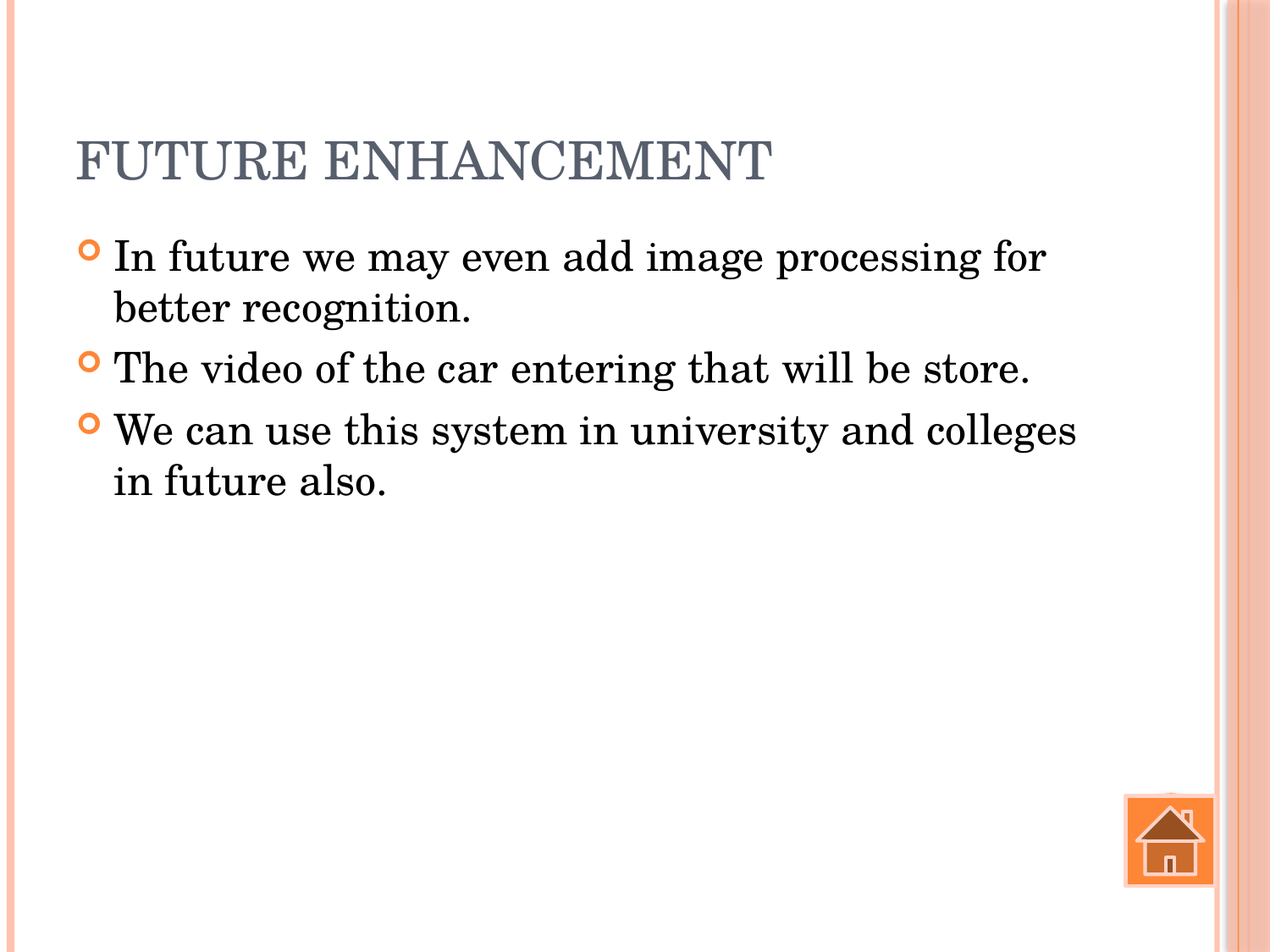

# Future Enhancement
In future we may even add image processing for better recognition.
The video of the car entering that will be store.
We can use this system in university and colleges in future also.